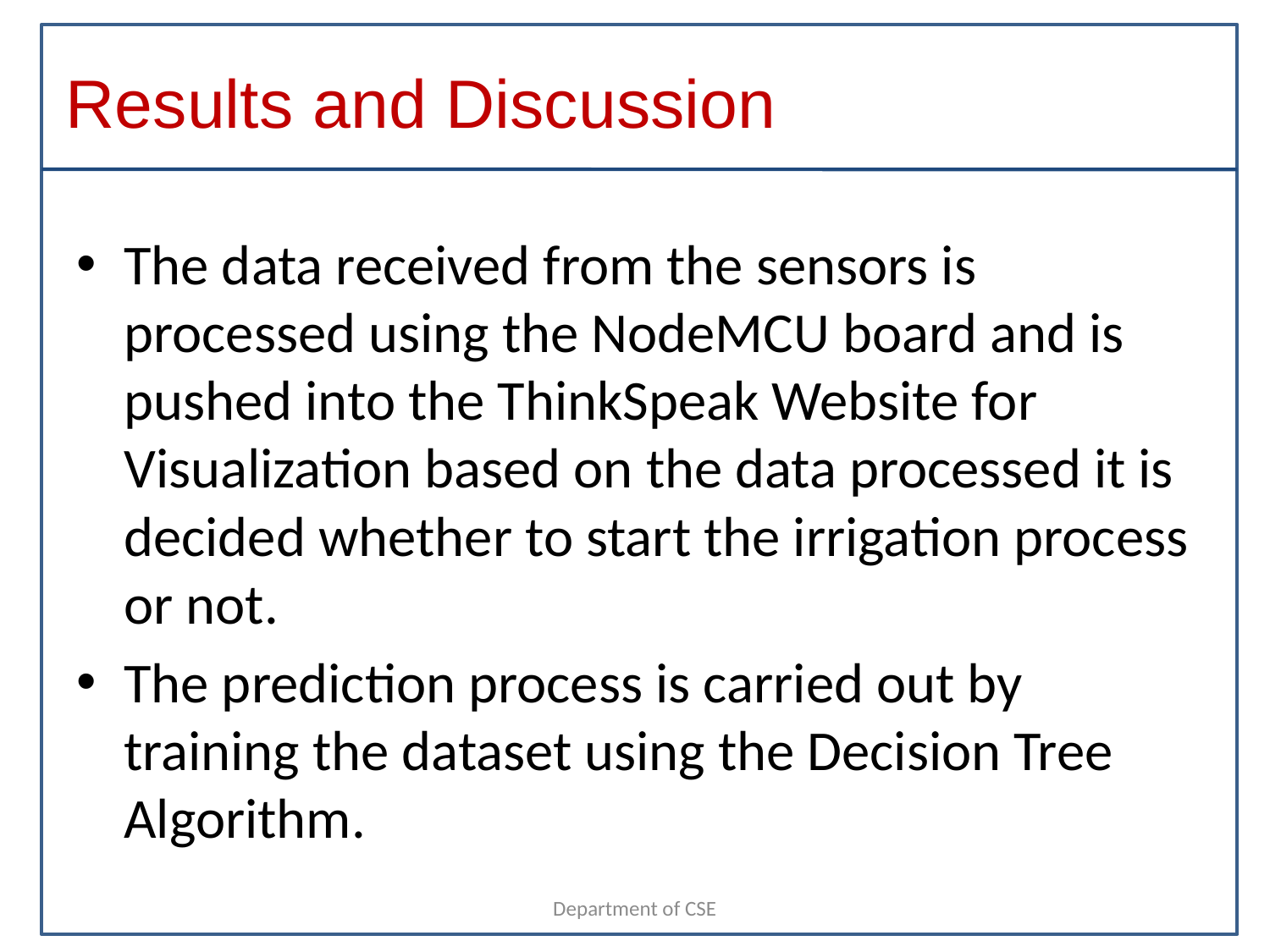

# Results and Discussion
The data received from the sensors is processed using the NodeMCU board and is pushed into the ThinkSpeak Website for Visualization based on the data processed it is decided whether to start the irrigation process or not.
The prediction process is carried out by training the dataset using the Decision Tree Algorithm.

Department of CSE
18